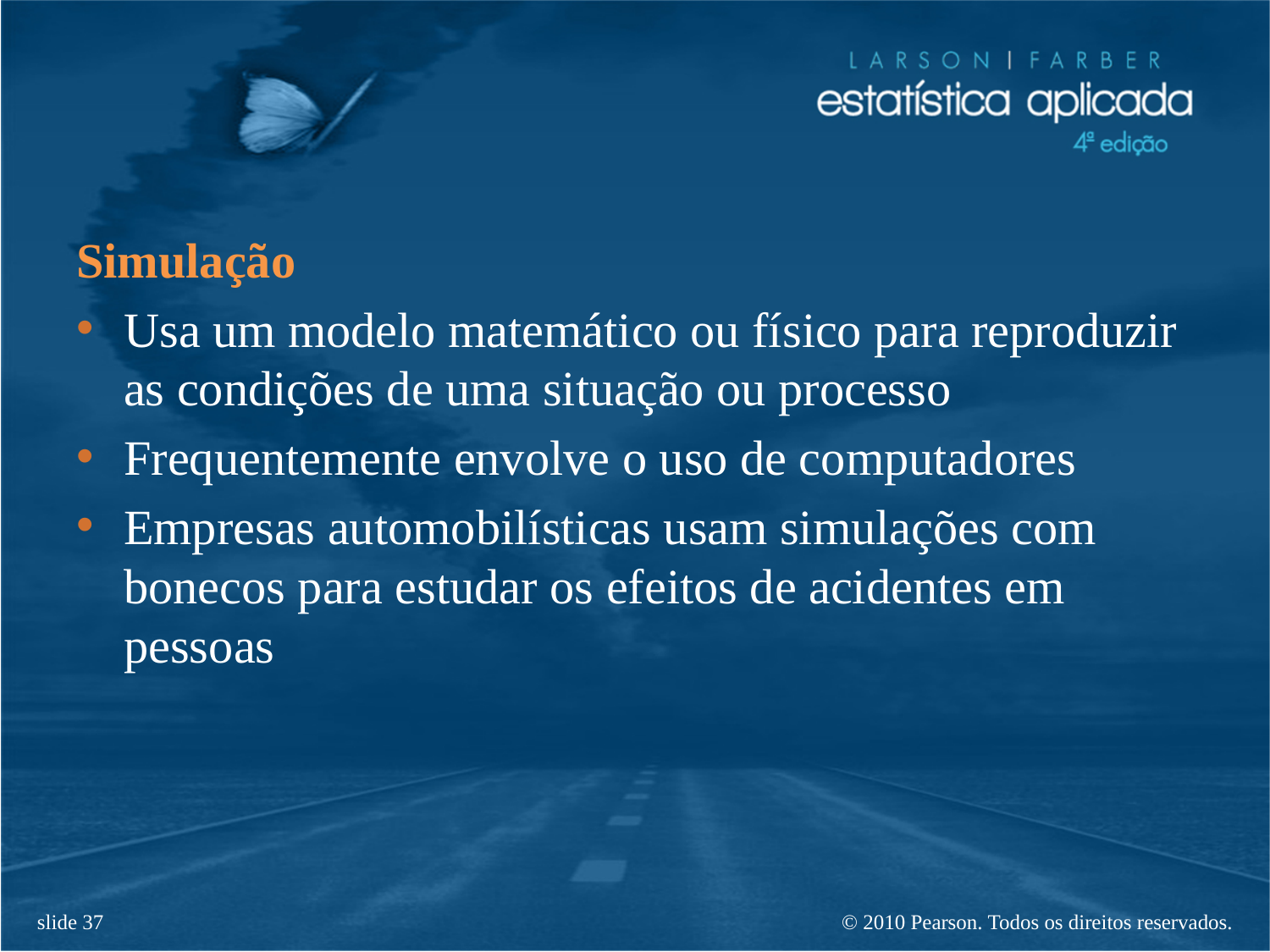

Simulação
Usa um modelo matemático ou físico para reproduzir as condições de uma situação ou processo
Frequentemente envolve o uso de computadores
Empresas automobilísticas usam simulações com bonecos para estudar os efeitos de acidentes em pessoas